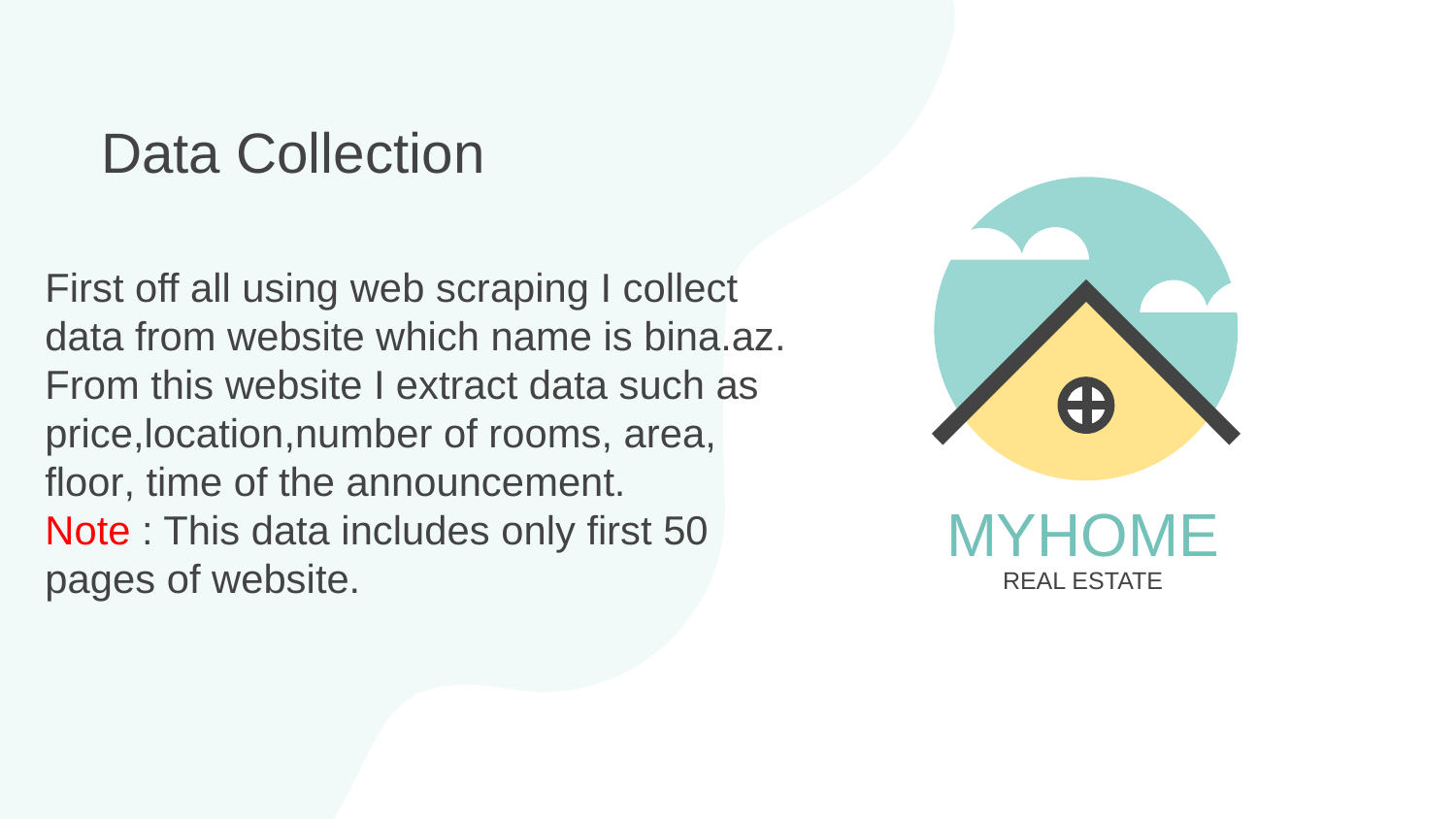

# Data Collection

First off all using web scraping I collect data from website which name is bina.az. From this website I extract data such as
price,location,number of rooms, area, floor, time of the announcement.
Note : This data includes only first 50 pages of website.
MYHOME
REAL ESTATE